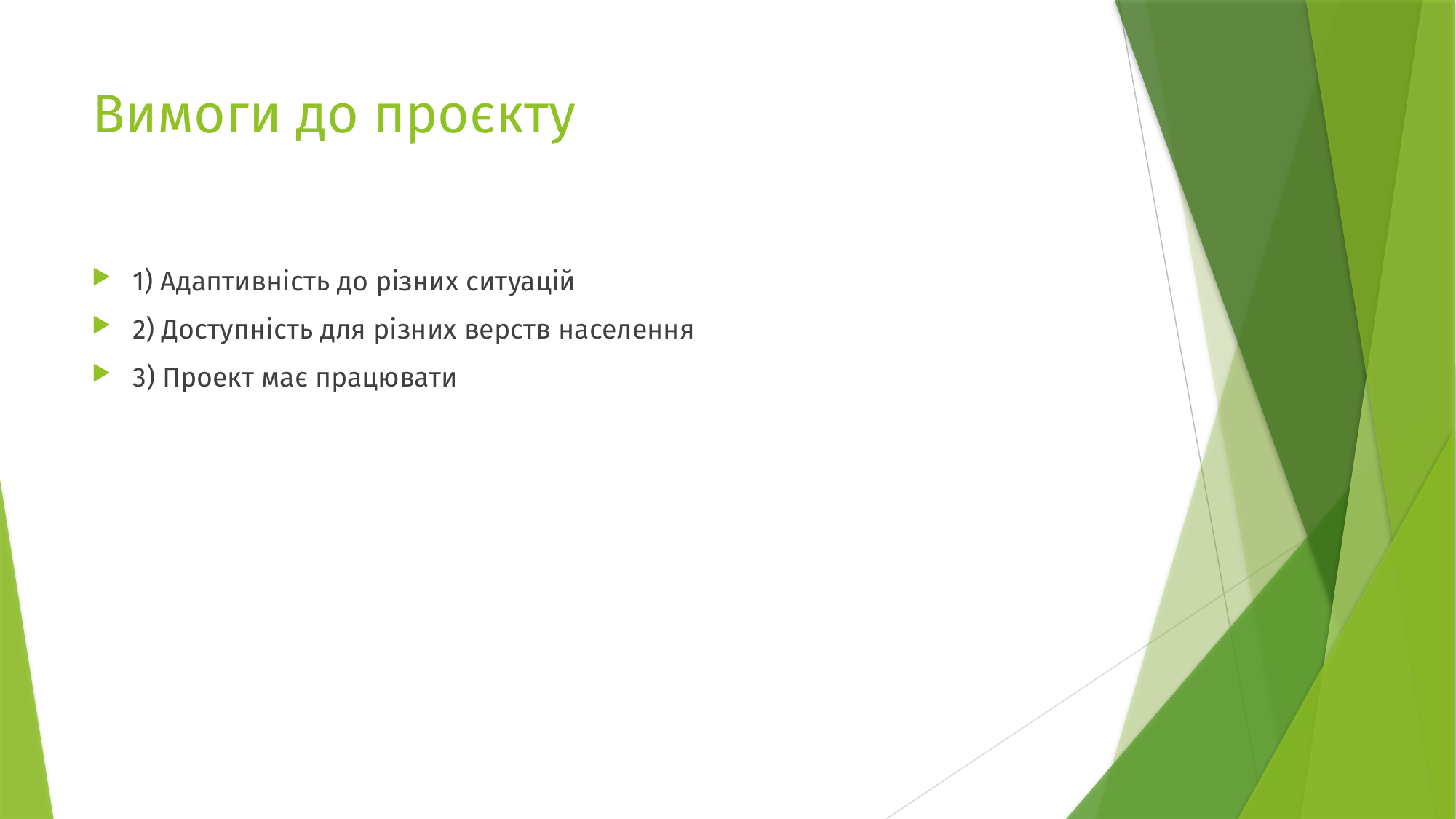

# Вимоги до проєкту
1) Адаптивність до різних ситуацій
2) Доступність для різних верств населення
3) Проект має працювати